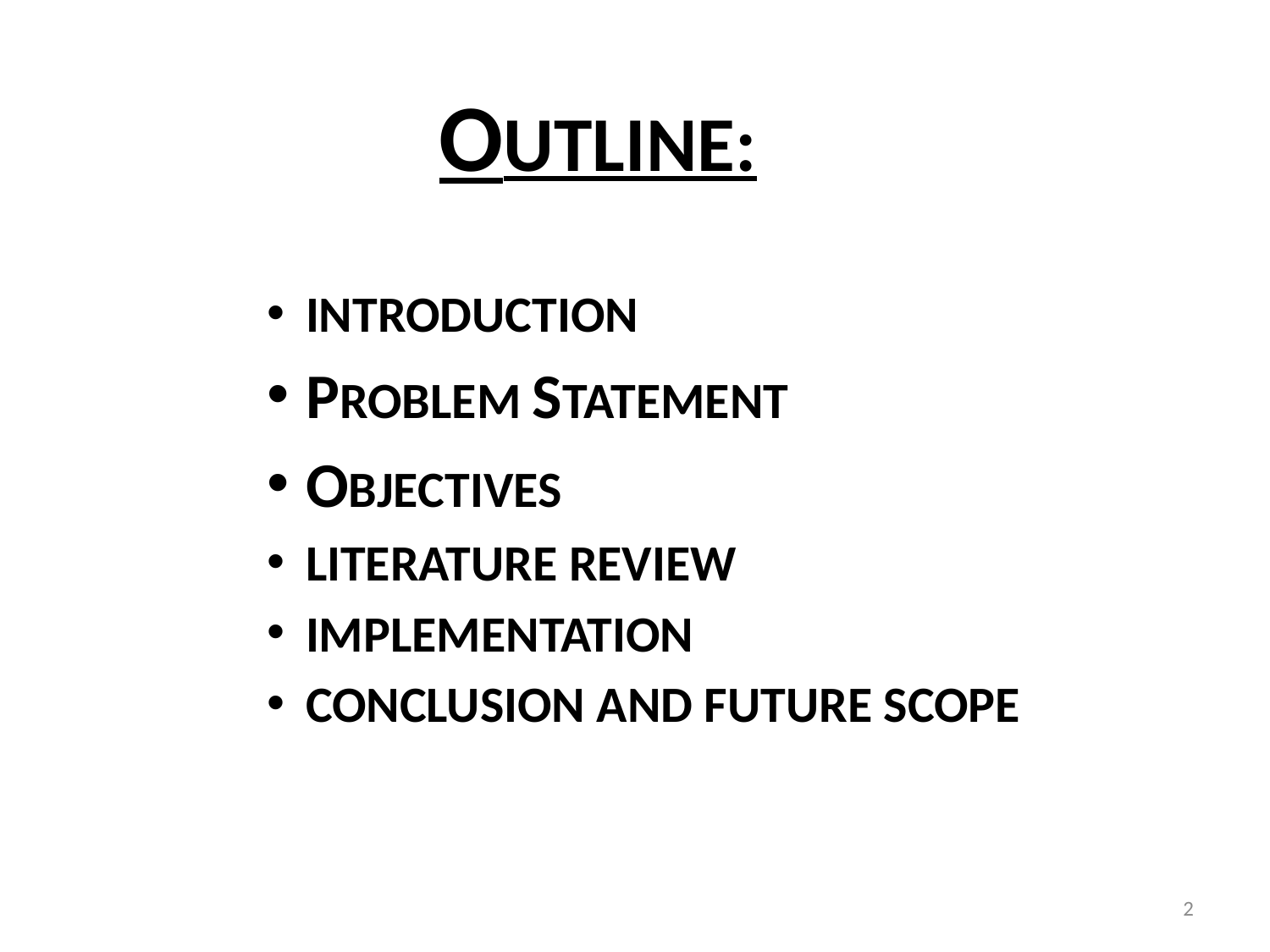

# OUTLINE:
Introduction
problem statement
Objectives
Literature Review
Implementation
Conclusion and Future Scope

2